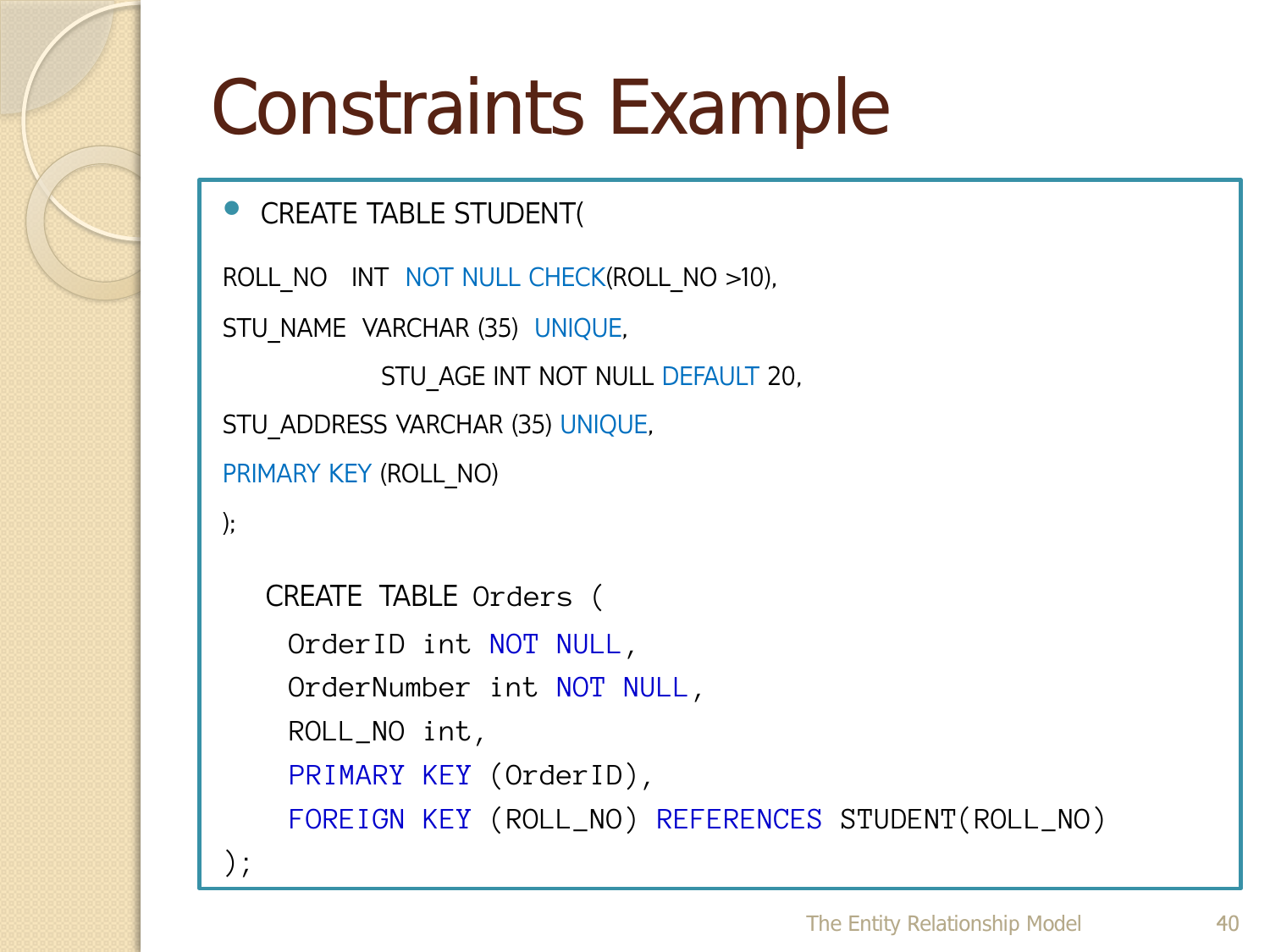

# Constraints Example
CREATE TABLE STUDENT(
	ROLL_NO   INT  NOT NULL CHECK(ROLL_NO >10),
	STU_NAME  VARCHAR (35)  UNIQUE,
 	STU_AGE INT NOT NULL DEFAULT 20,
	STU_ADDRESS VARCHAR (35) UNIQUE,
	PRIMARY KEY (ROLL_NO)
);
   CREATE TABLE Orders (
    OrderID int NOT NULL,
    OrderNumber int NOT NULL,
    ROLL_NO int,
    PRIMARY KEY (OrderID),
    FOREIGN KEY (ROLL_NO) REFERENCES STUDENT(ROLL_NO)
);
The Entity Relationship Model
40